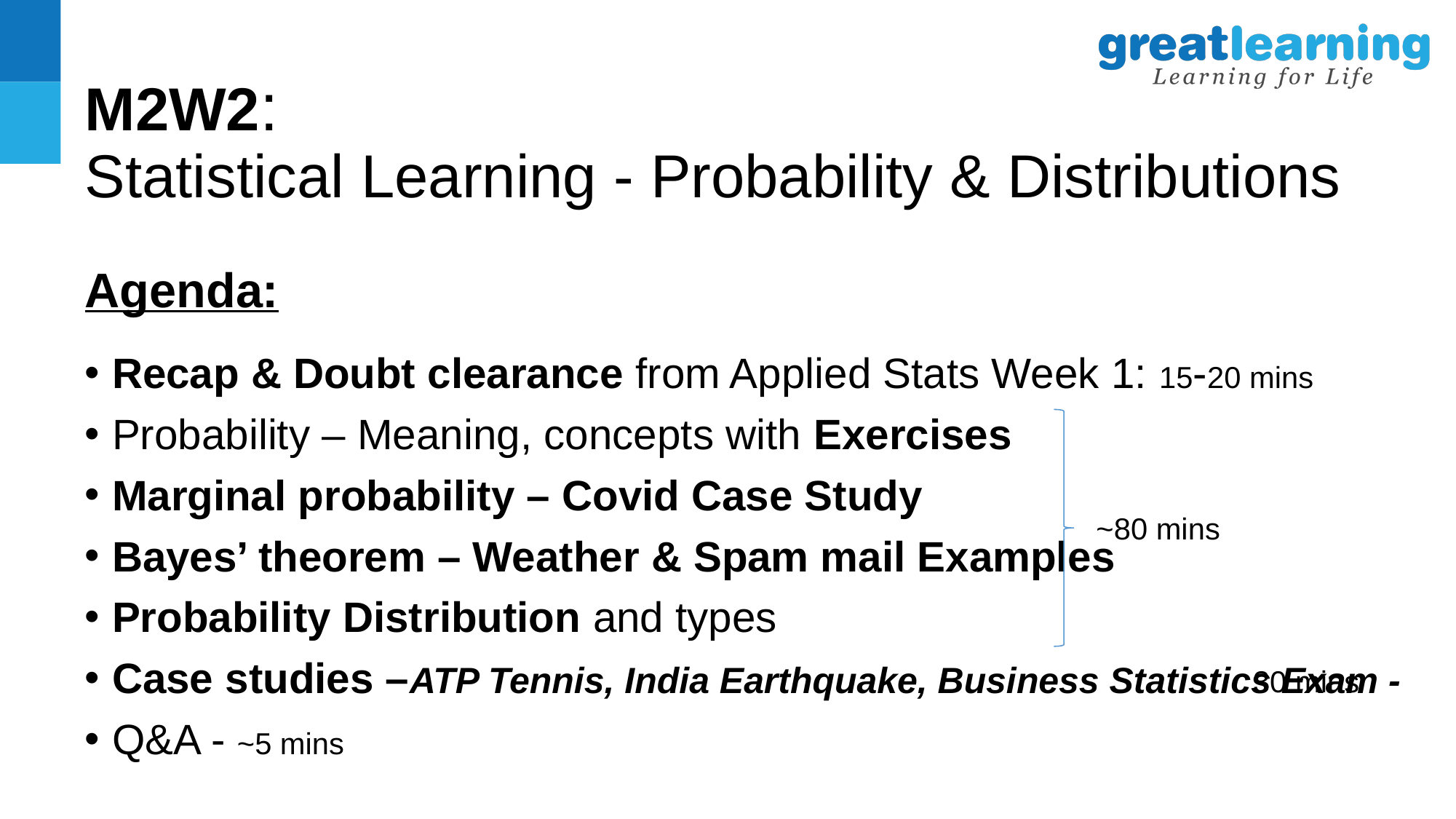

# M2W2: Statistical Learning - Probability & Distributions

Agenda:

Recap & Doubt clearance from Applied Stats Week 1: 15-20 mins
Probability – Meaning, concepts with Exercises
Marginal probability – Covid Case Study
Bayes’ theorem – Weather & Spam mail Examples
Probability Distribution and types
Case studies –ATP Tennis, India Earthquake, Business Statistics Exam -
Q&A - ~5 mins

~80 mins
30 mins